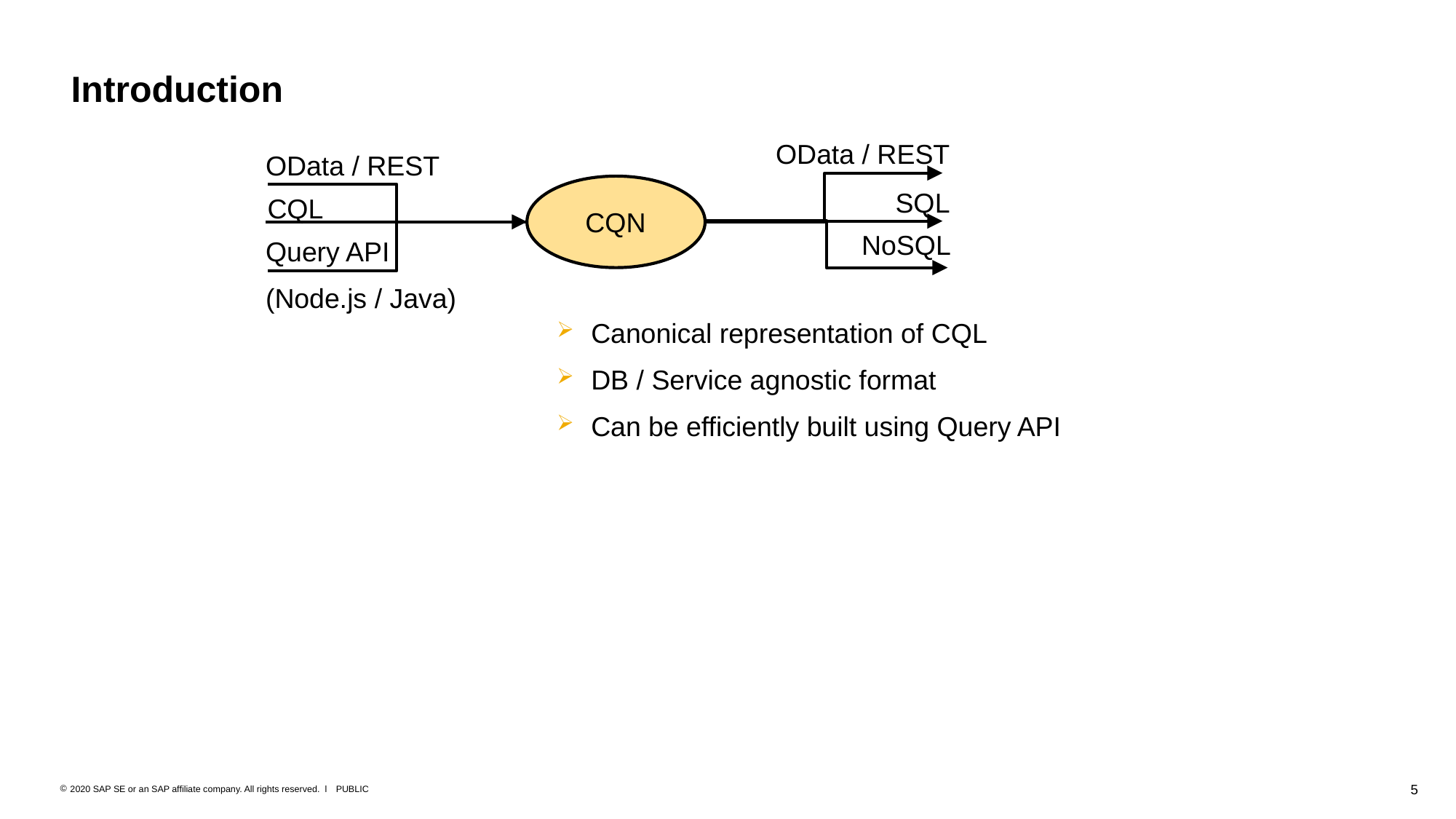

# Introduction
OData / REST
OData / REST

SQL
CQL
CQN
NoSQL
Query API
(Node.js / Java)
Canonical representation of CQL
DB / Service agnostic format
Can be efficiently built using Query API